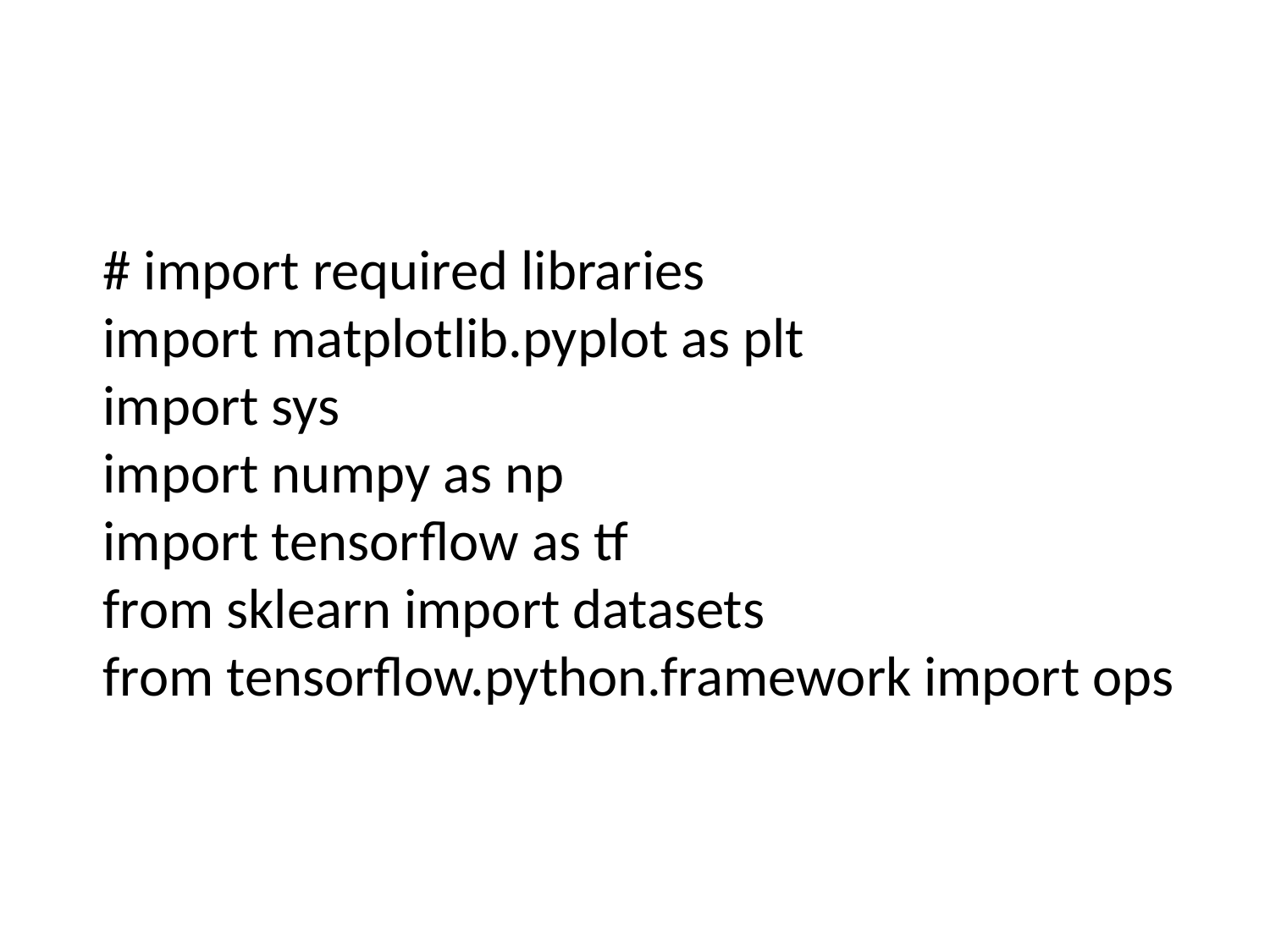

# import required libraries
import matplotlib.pyplot as plt
import sys
import numpy as np
import tensorflow as tf
from sklearn import datasets
from tensorflow.python.framework import ops